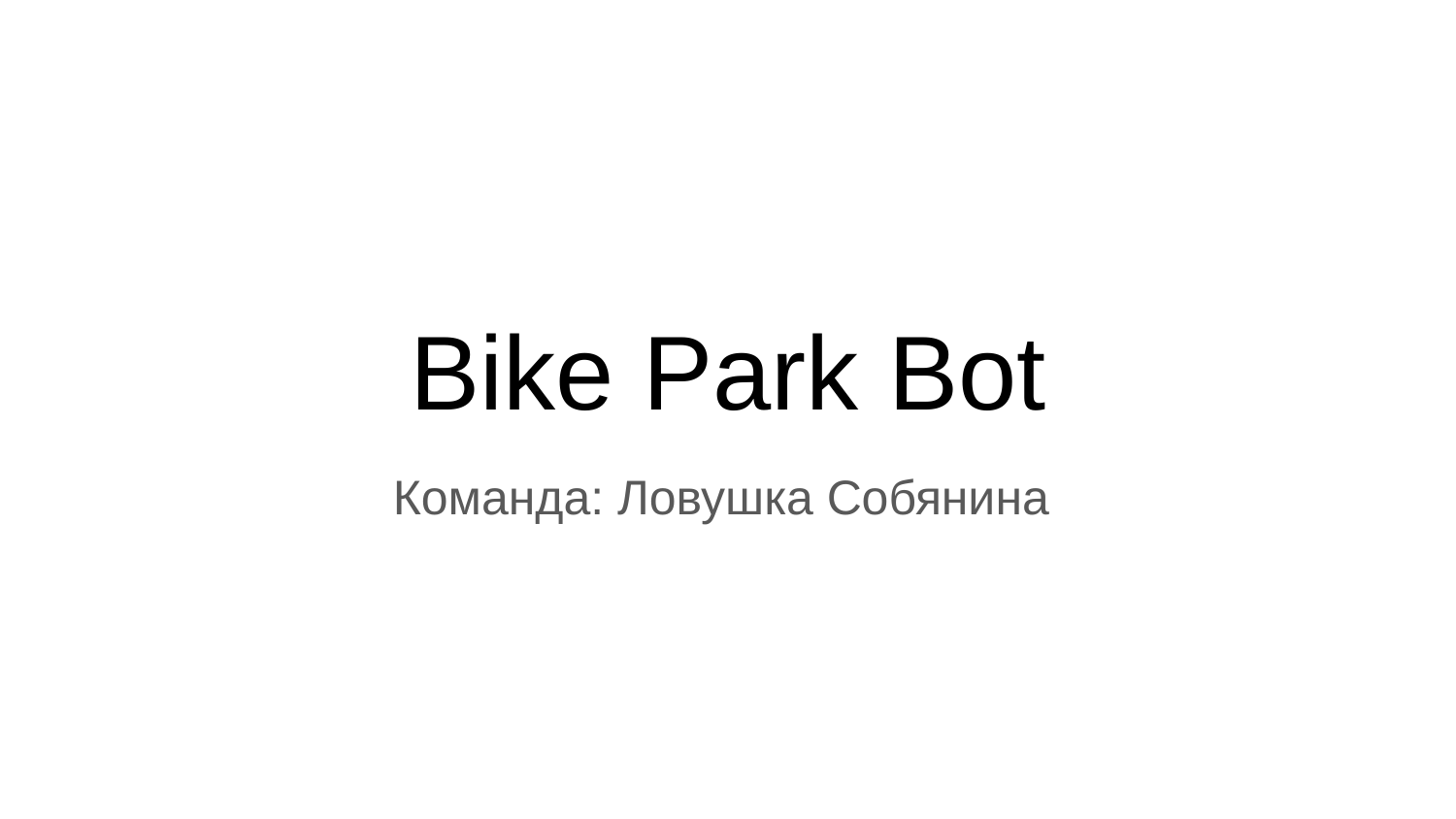

# Bike Park Bot
Команда: Ловушка Собянина